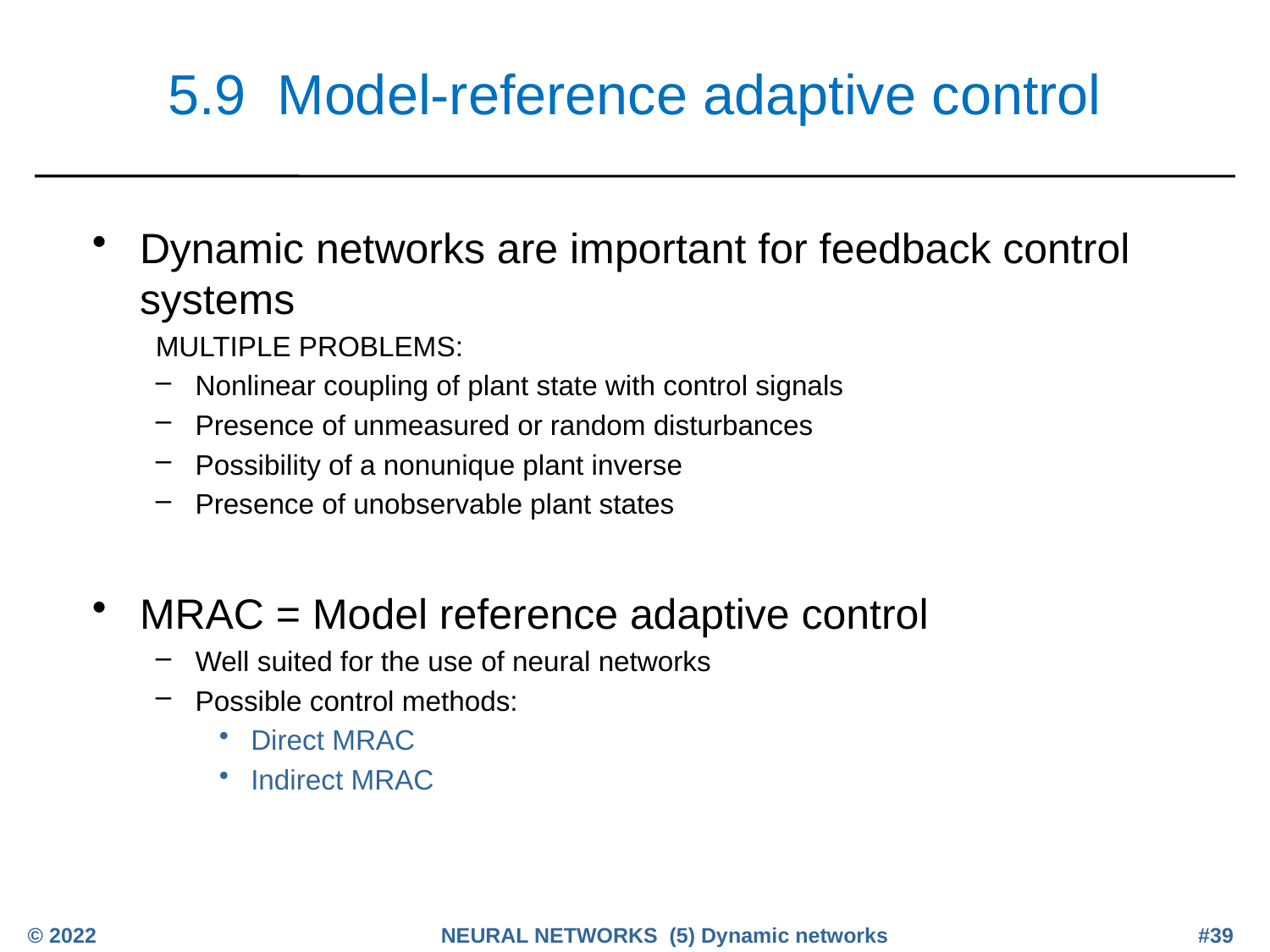

# 5.9  Model-reference adaptive control

Dynamic networks are important for feedback control systems
MULTIPLE PROBLEMS:
Nonlinear coupling of plant state with control signals
Presence of unmeasured or random disturbances
Possibility of a nonunique plant inverse
Presence of unobservable plant states

MRAC = Model reference adaptive control
Well suited for the use of neural networks
Possible control methods:
Direct MRAC
Indirect MRAC

© 2022
NEURAL NETWORKS  (5) Dynamic networks
#39